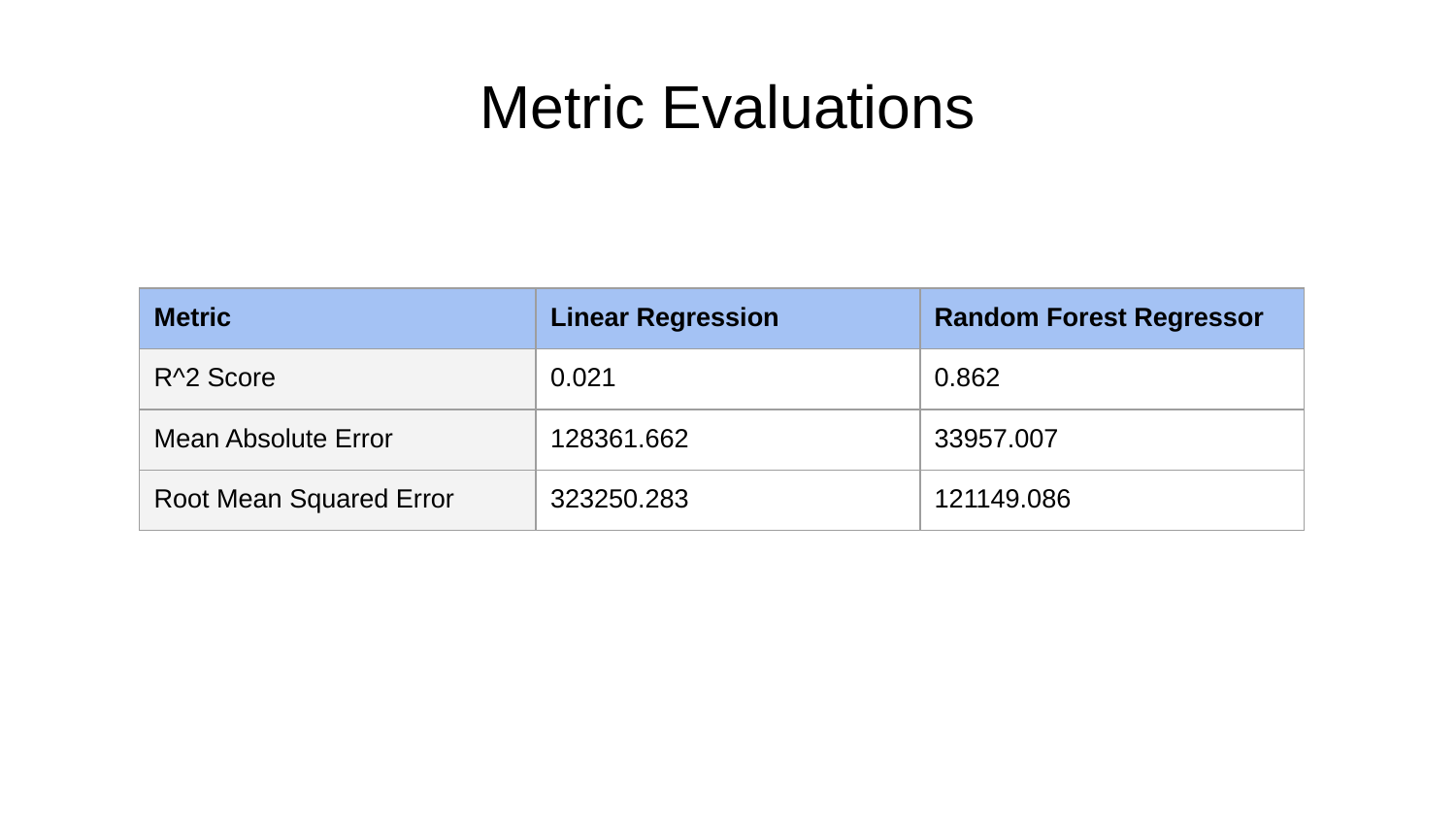

0.0210187       |        0.862489          |
|   Mean Absolute Error  |     128361.662262    |       33957.007755       |
| Root Mean Squared Error|     323250.28321     |       121149.086305
# Metric Evaluations
| Metric | Linear Regression | Random Forest Regressor |
| --- | --- | --- |
| R^2 Score | 0.021 | 0.862 |
| Mean Absolute Error | 128361.662 | 33957.007 |
| Root Mean Squared Error | 323250.283 | 121149.086 |